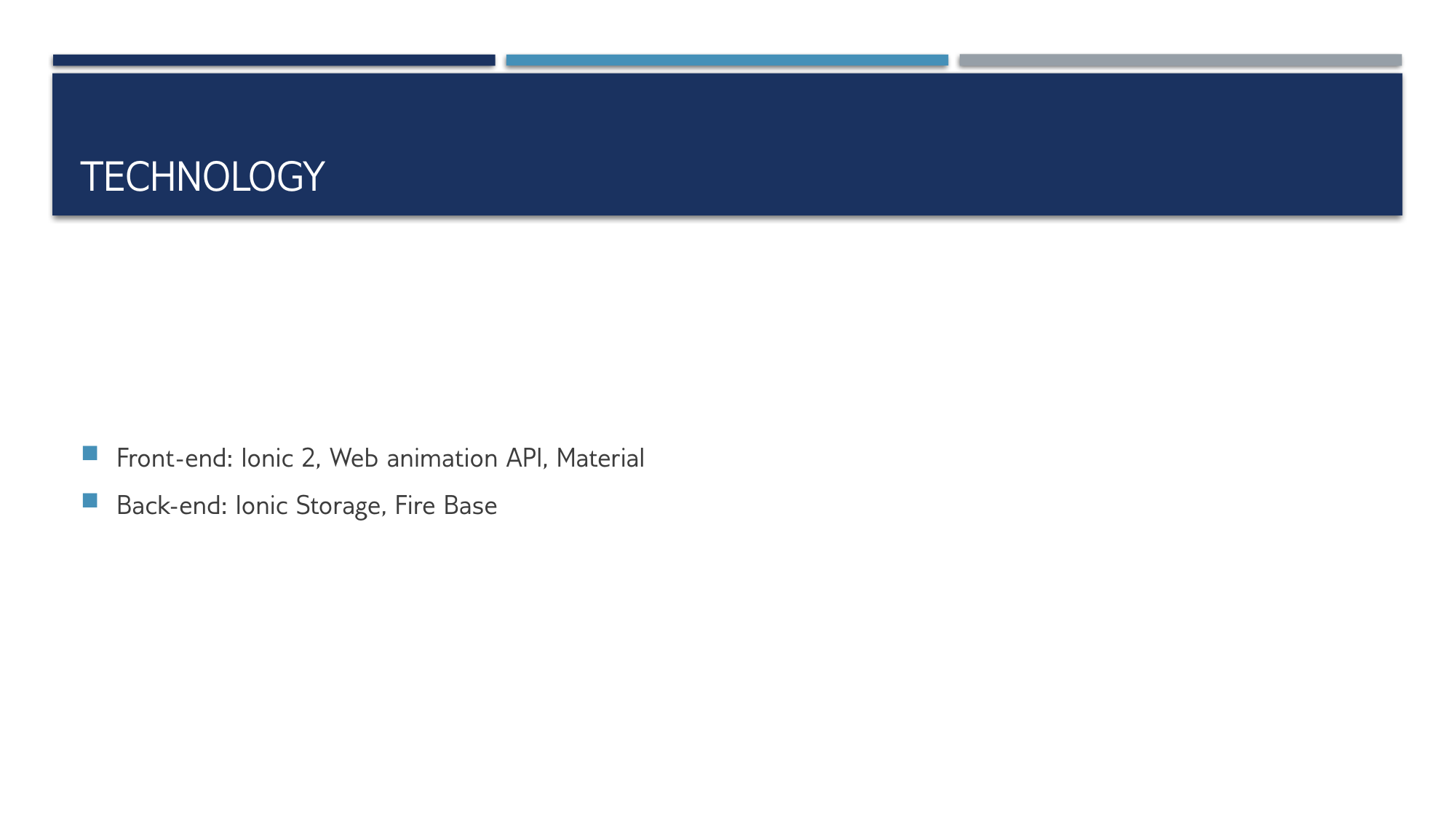

# Technology
Front-end: Ionic 2, Web animation API, Material
Back-end: Ionic Storage, Fire Base